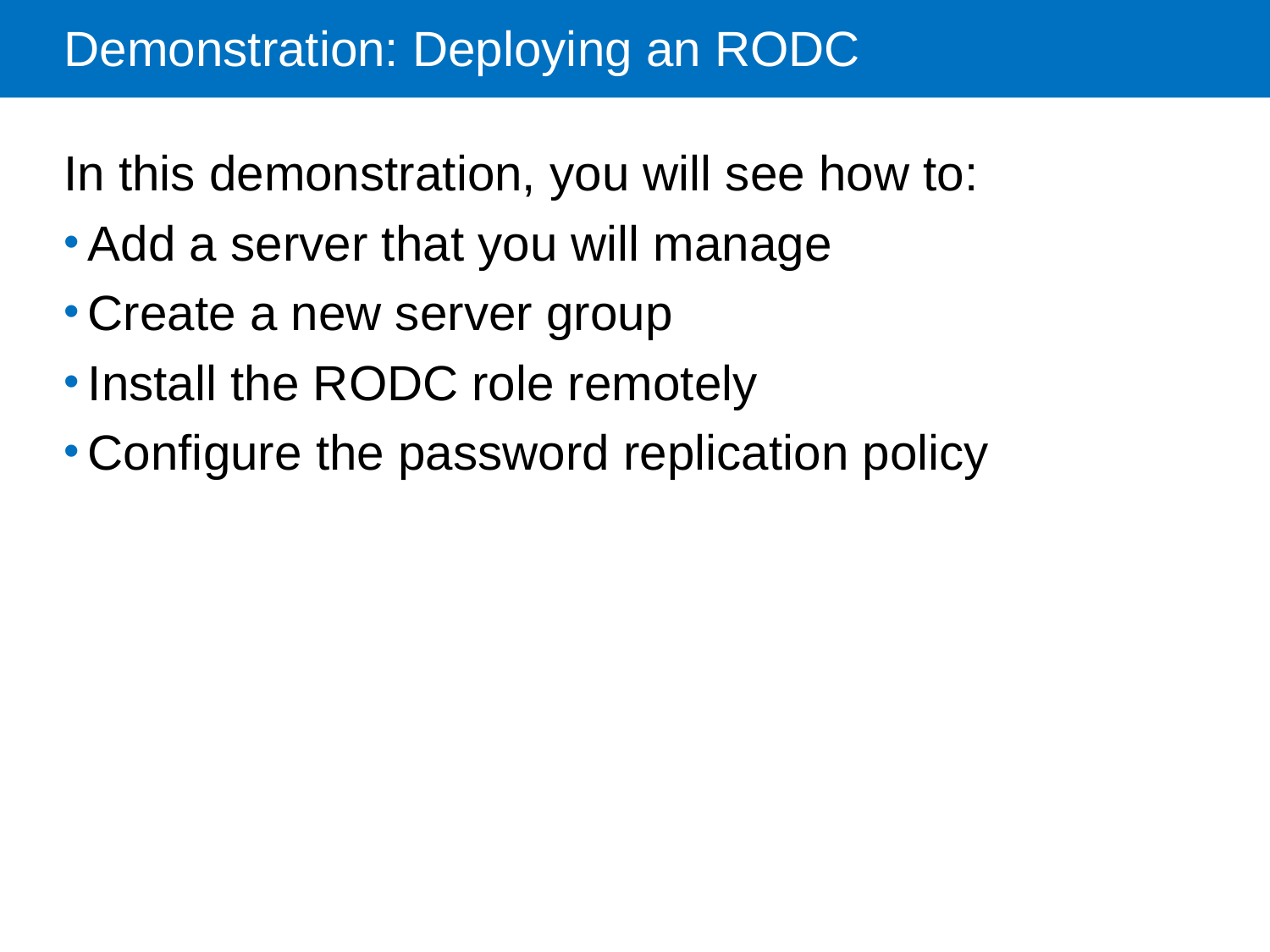

# Demonstration: Deploying an RODC
In this demonstration, you will see how to:
Add a server that you will manage
Create a new server group
Install the RODC role remotely
Configure the password replication policy